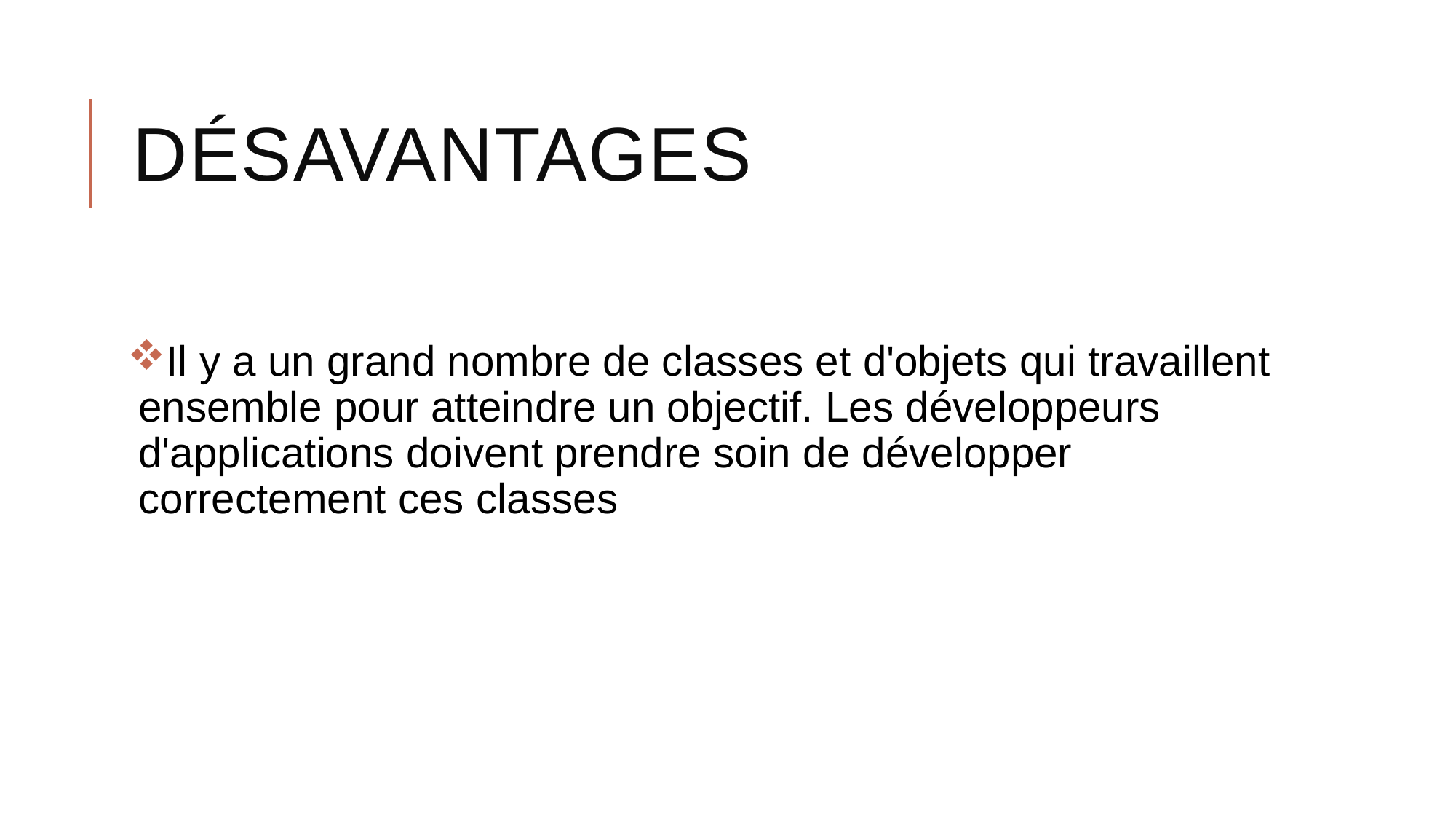

# Désavantages

Il y a un grand nombre de classes et d'objets qui travaillent ensemble pour atteindre un objectif. Les développeurs d'applications doivent prendre soin de développer correctement ces classes